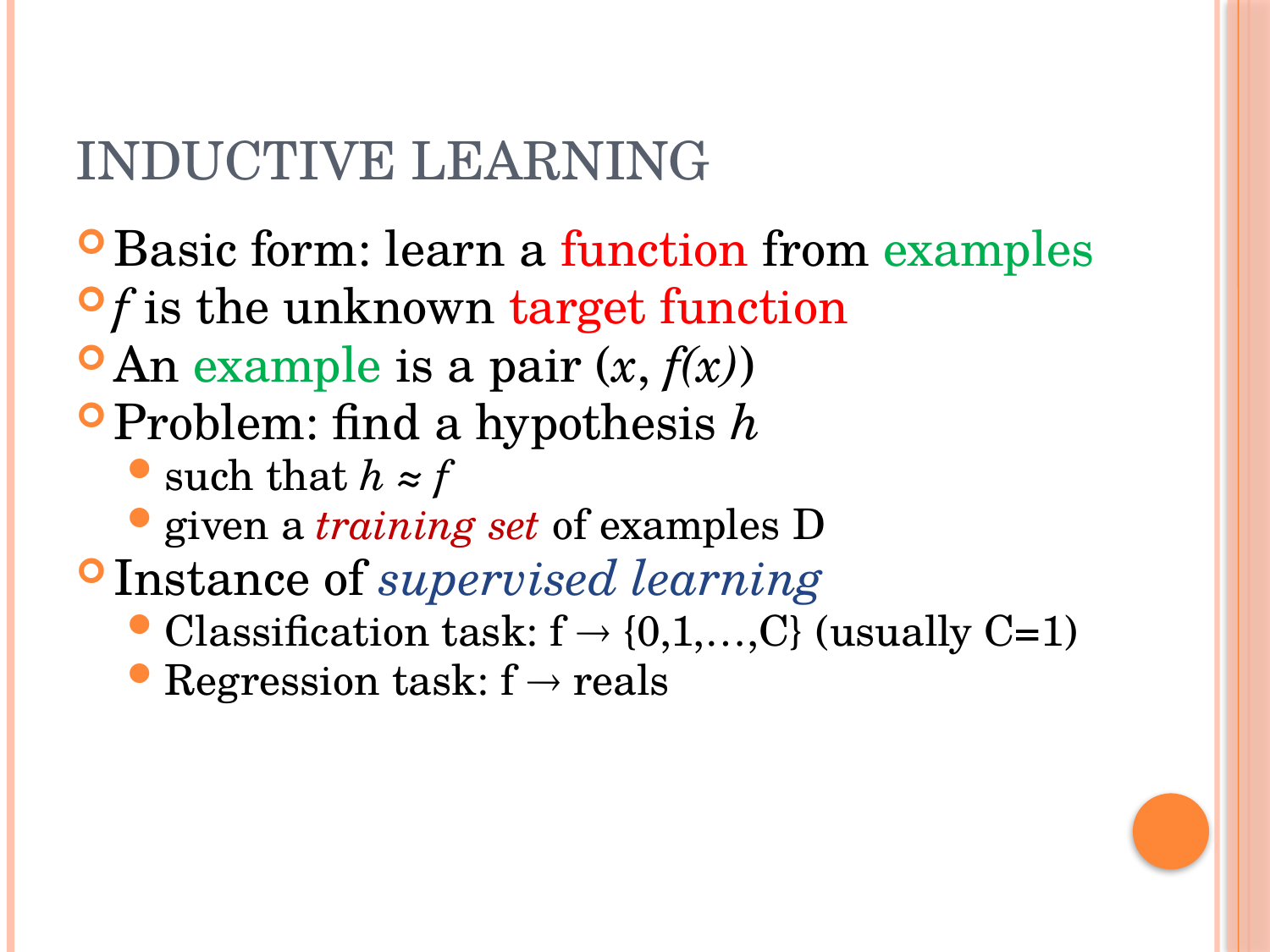

# Inductive Learning
Basic form: learn a function from examples
f is the unknown target function
An example is a pair (x, f(x))
Problem: find a hypothesis h
such that h ≈ f
given a training set of examples D
Instance of supervised learning
Classification task: f → {0,1,…,C} (usually C=1)
Regression task: f → reals